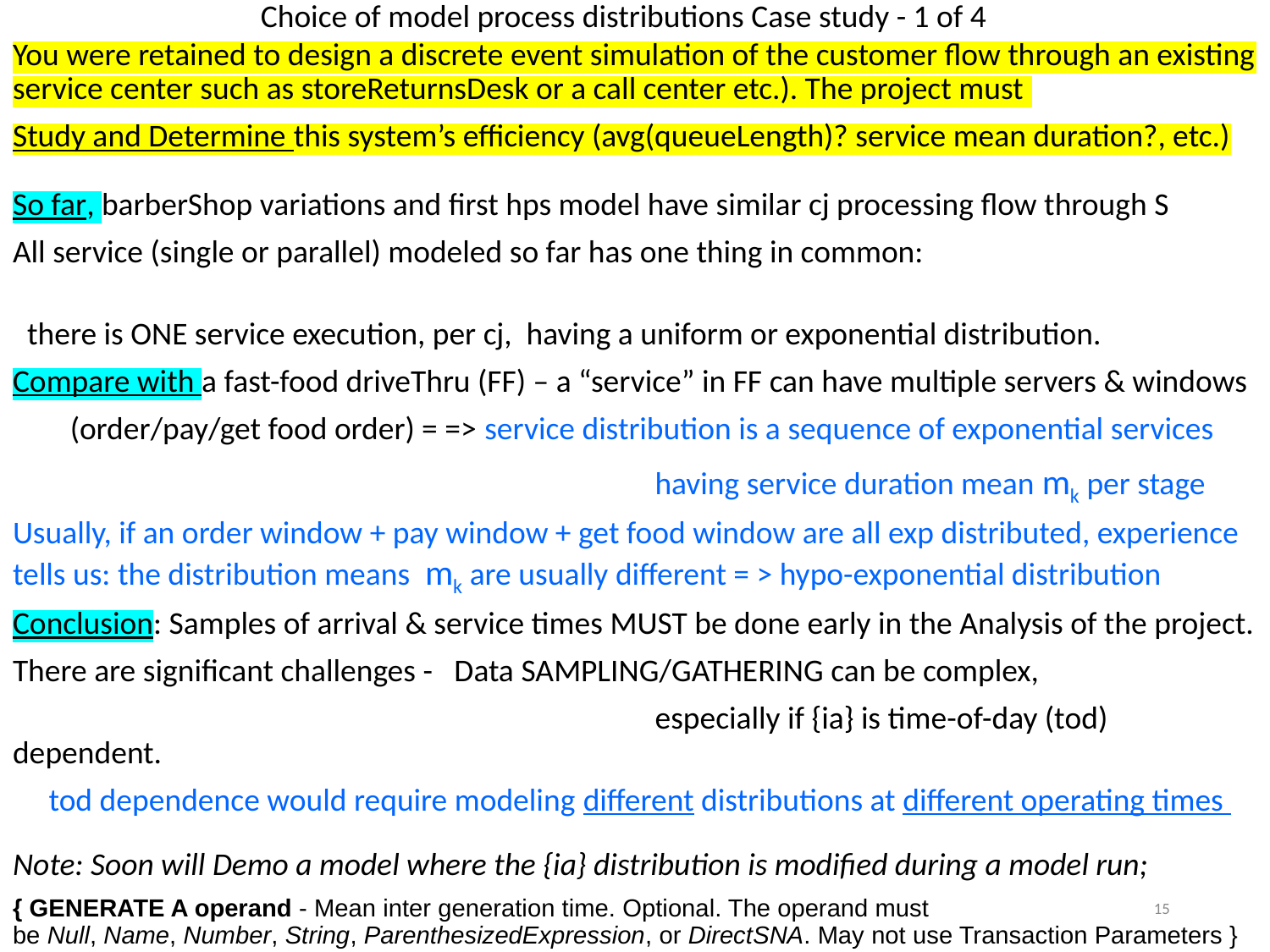

# Choice of model process distributions Case study - 1 of 4
You were retained to design a discrete event simulation of the customer flow through an existing service center such as storeReturnsDesk or a call center etc.). The project must
Study and Determine this system’s efficiency (avg(queueLength)? service mean duration?, etc.)

So far, barberShop variations and first hps model have similar cj processing flow through S
All service (single or parallel) modeled so far has one thing in common:
  there is ONE service execution, per cj,  having a uniform or exponential distribution.
Compare with a fast-food driveThru (FF) – a “service” in FF can have multiple servers & windows
        (order/pay/get food order) = => service distribution is a sequence of exponential services
        					 having service duration mean mk per stage
Usually, if an order window + pay window + get food window are all exp distributed, experience tells us: the distribution means  mk are usually different = > hypo-exponential distribution
Conclusion: Samples of arrival & service times MUST be done early in the Analysis of the project.
There are significant challenges -   Data SAMPLING/GATHERING can be complex,
					 especially if {ia} is time-of-day (tod) dependent.
     tod dependence would require modeling different distributions at different operating times

Note: Soon will Demo a model where the {ia} distribution is modified during a model run;
{ GENERATE A operand - Mean inter generation time. Optional. The operand must be Null, Name, Number, String, ParenthesizedExpression, or DirectSNA. May not use Transaction Parameters }

15